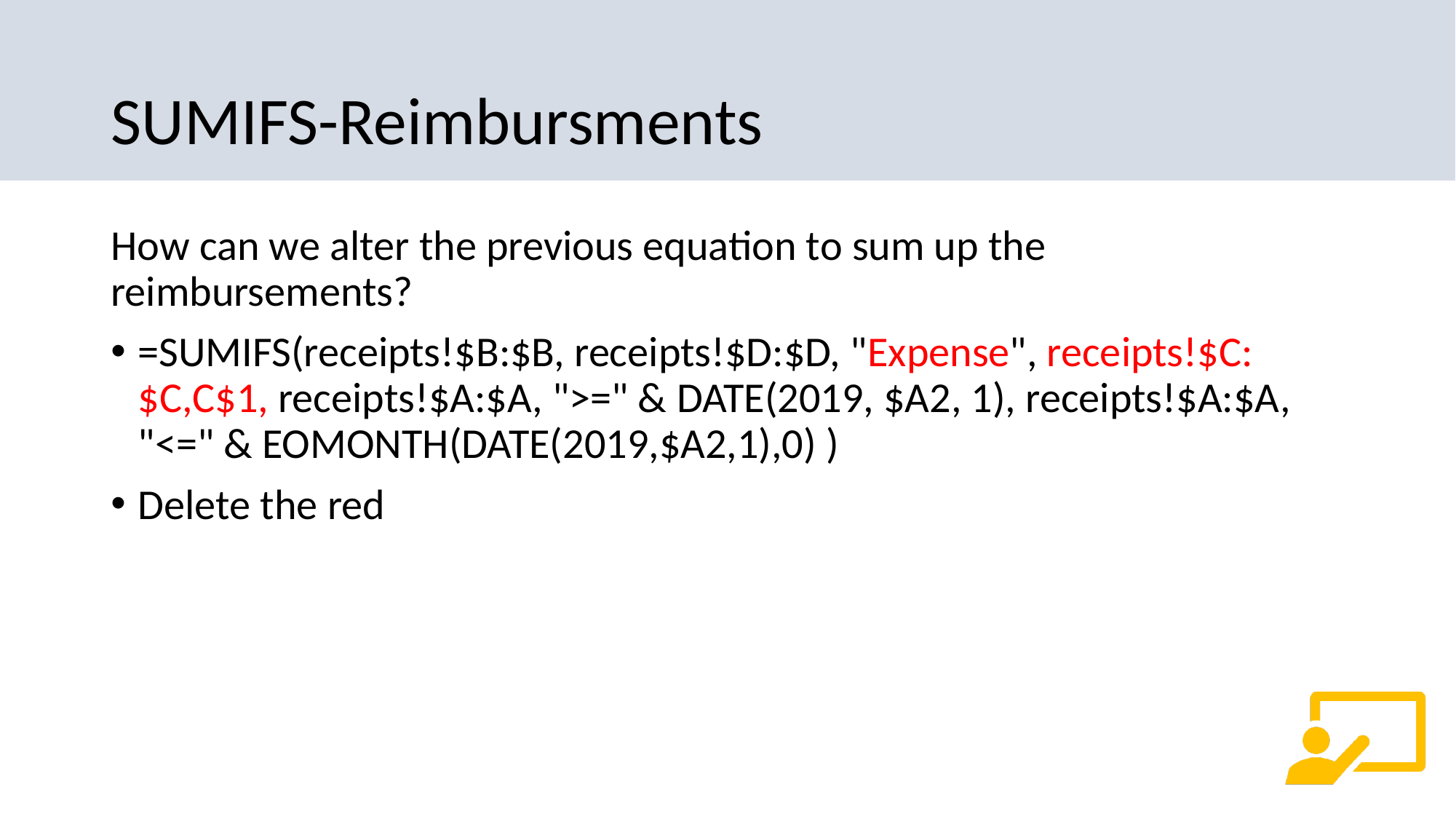

# SUMIFS-Reimbursments
How can we alter the previous equation to sum up the reimbursements?
=SUMIFS(receipts!$B:$B, receipts!$D:$D, "Expense", receipts!$C:$C,C$1, receipts!$A:$A, ">=" & DATE(2019, $A2, 1), receipts!$A:$A, "<=" & EOMONTH(DATE(2019,$A2,1),0) )
Delete the red